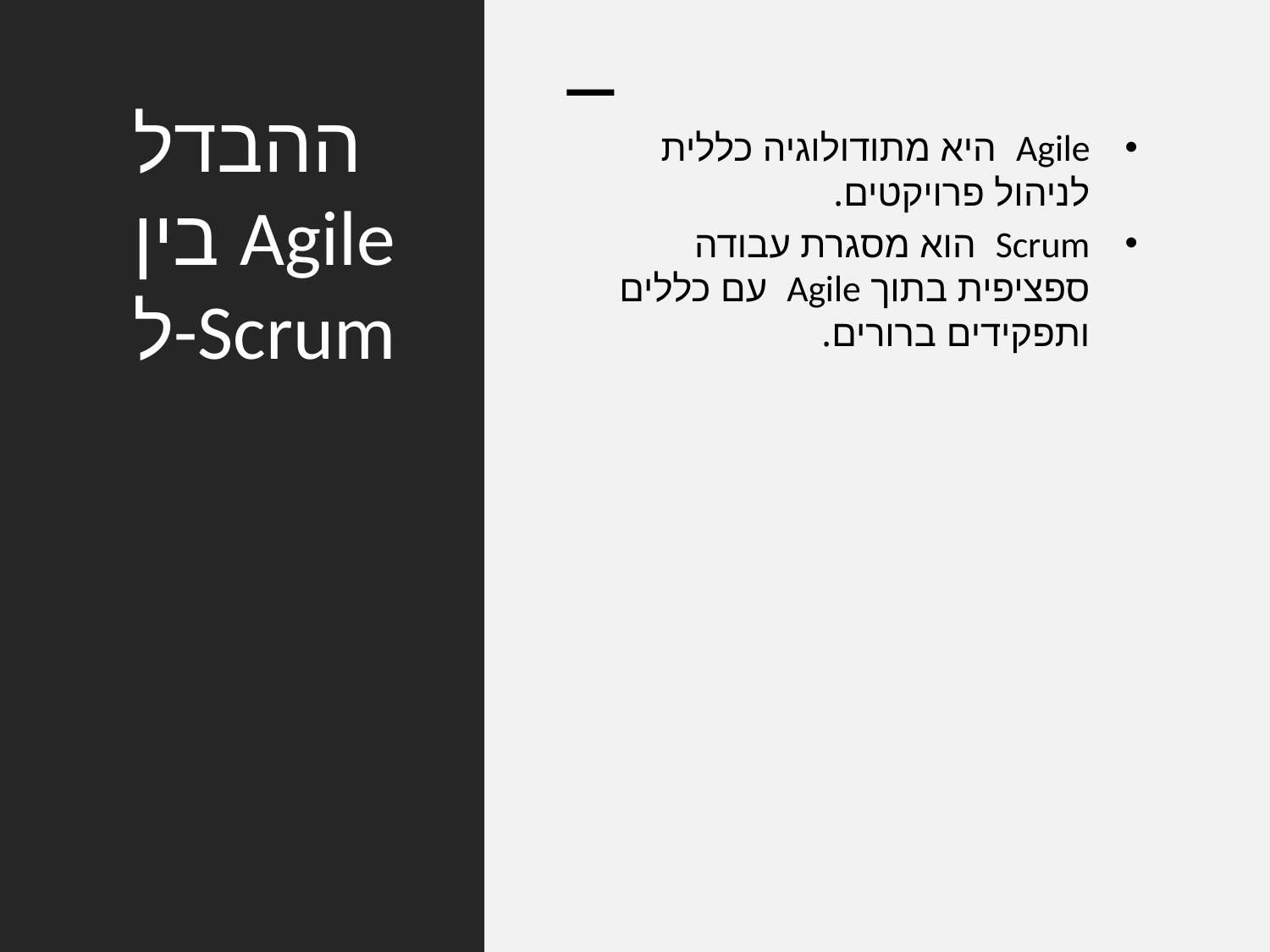

# ההבדל בין Agile ל-Scrum

Agile  היא מתודולוגיה כללית לניהול פרויקטים.
Scrum  הוא מסגרת עבודה ספציפית בתוך Agile  עם כללים ותפקידים ברורים.